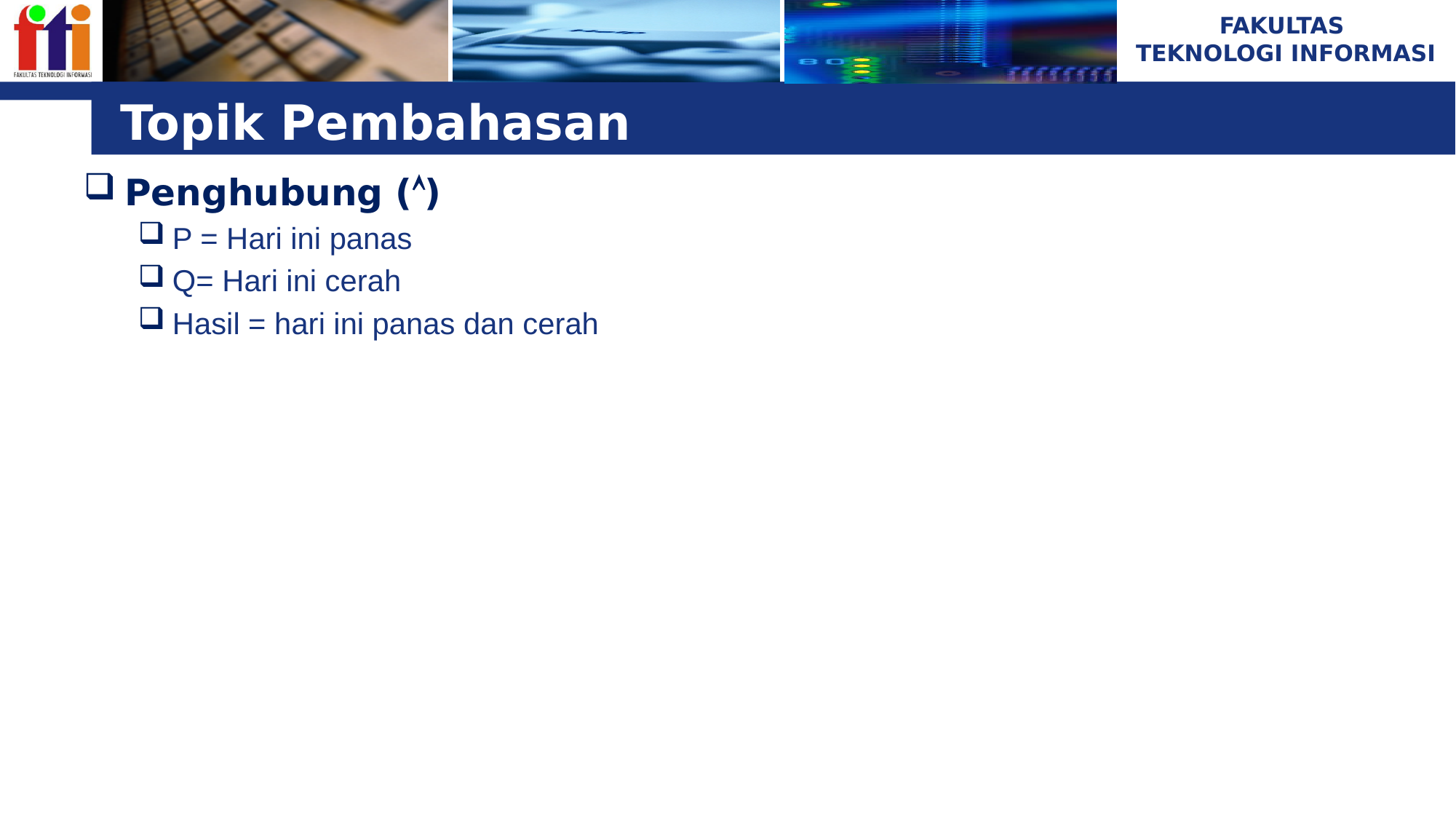

# Topik Pembahasan
Penghubung (∧)
P = Hari ini panas
Q= Hari ini cerah
Hasil = hari ini panas dan cerah